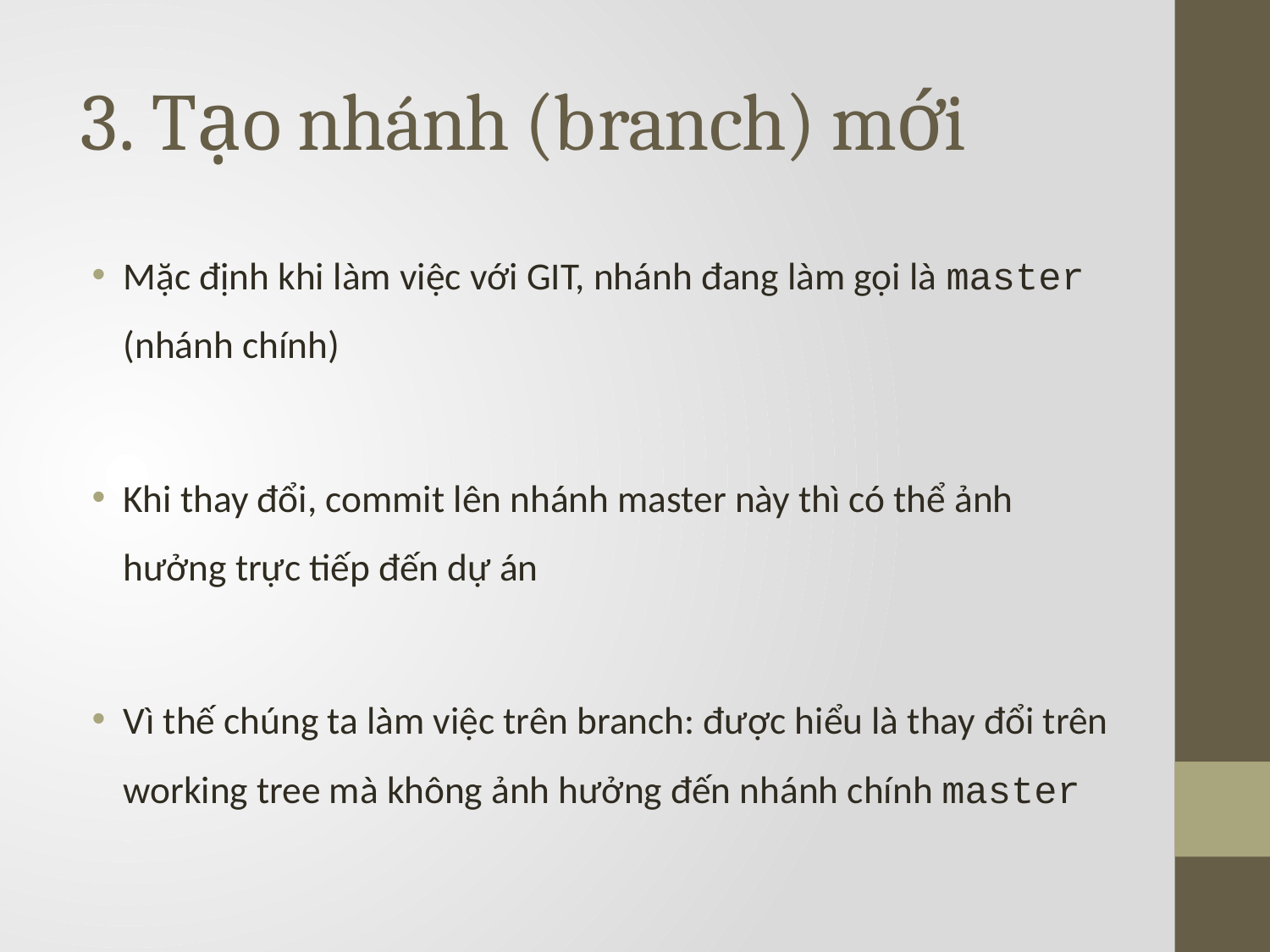

# 3. Tạo nhánh (branch) mới
Mặc định khi làm việc với GIT, nhánh đang làm gọi là master (nhánh chính)

Khi thay đổi, commit lên nhánh master này thì có thể ảnh hưởng trực tiếp đến dự án

Vì thế chúng ta làm việc trên branch: được hiểu là thay đổi trên working tree mà không ảnh hưởng đến nhánh chính master